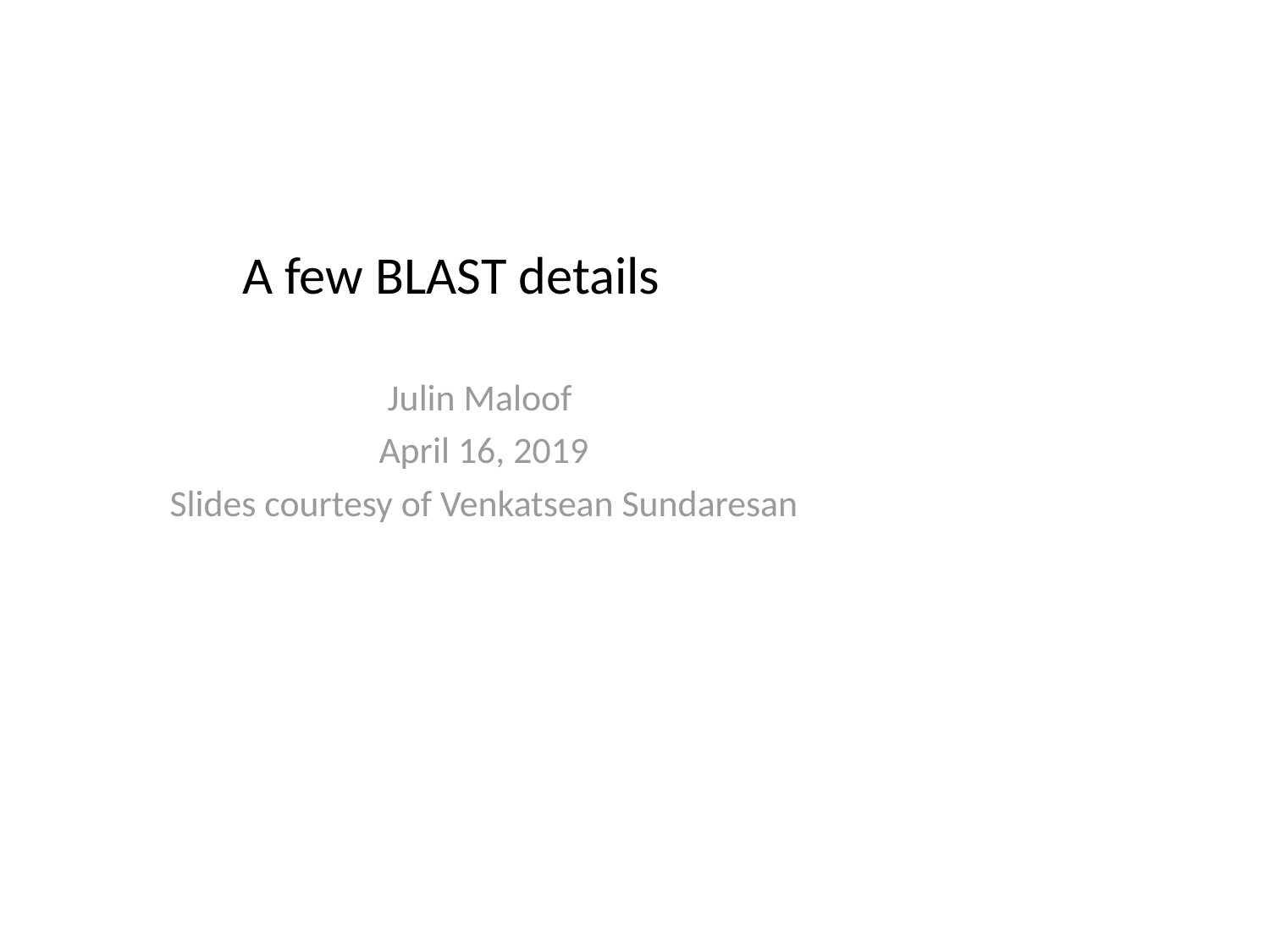

# A few BLAST details
Julin Maloof
April 16, 2019
Slides courtesy of Venkatsean Sundaresan